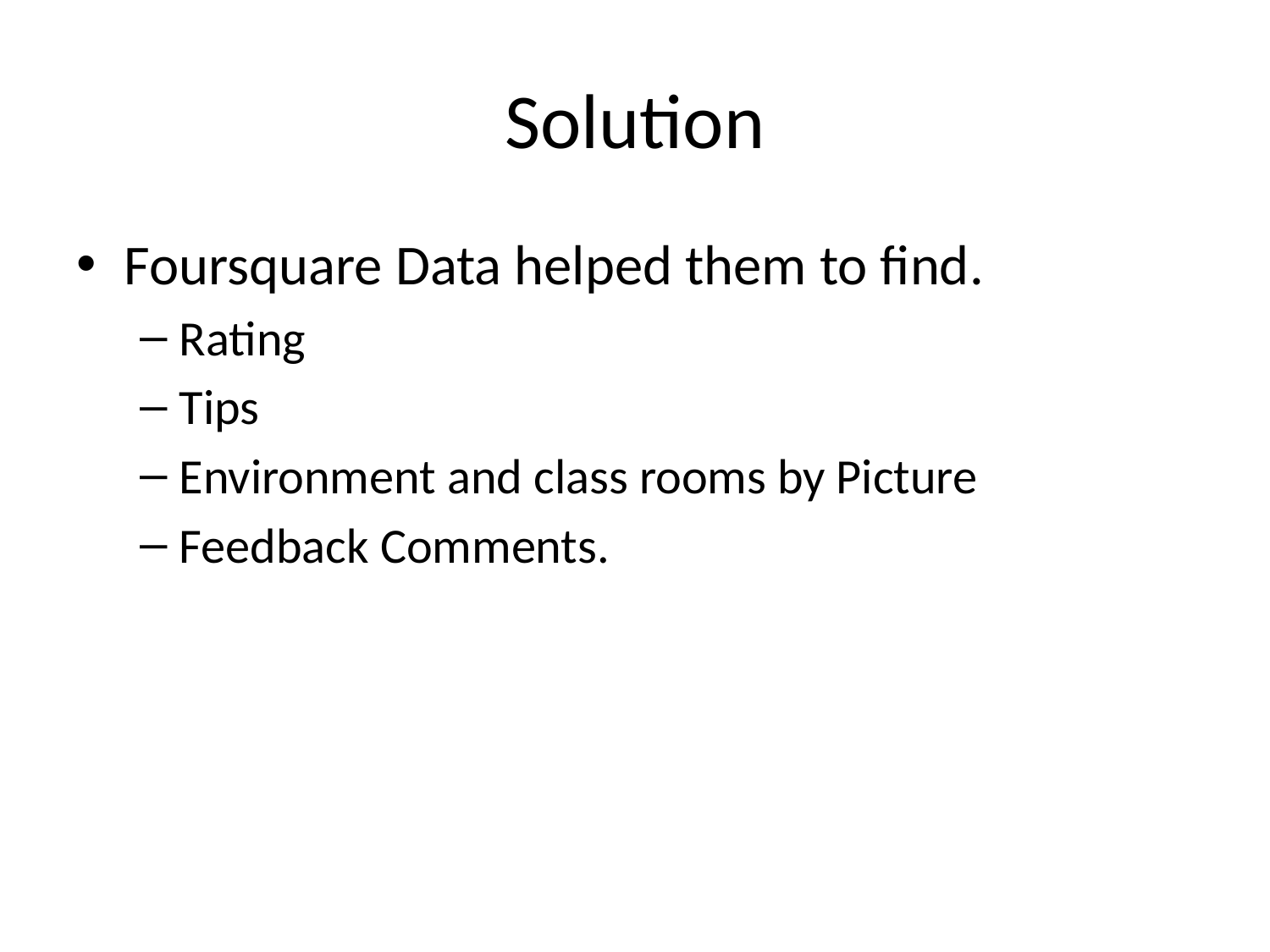

# Solution
Foursquare Data helped them to find.
Rating
Tips
Environment and class rooms by Picture
Feedback Comments.